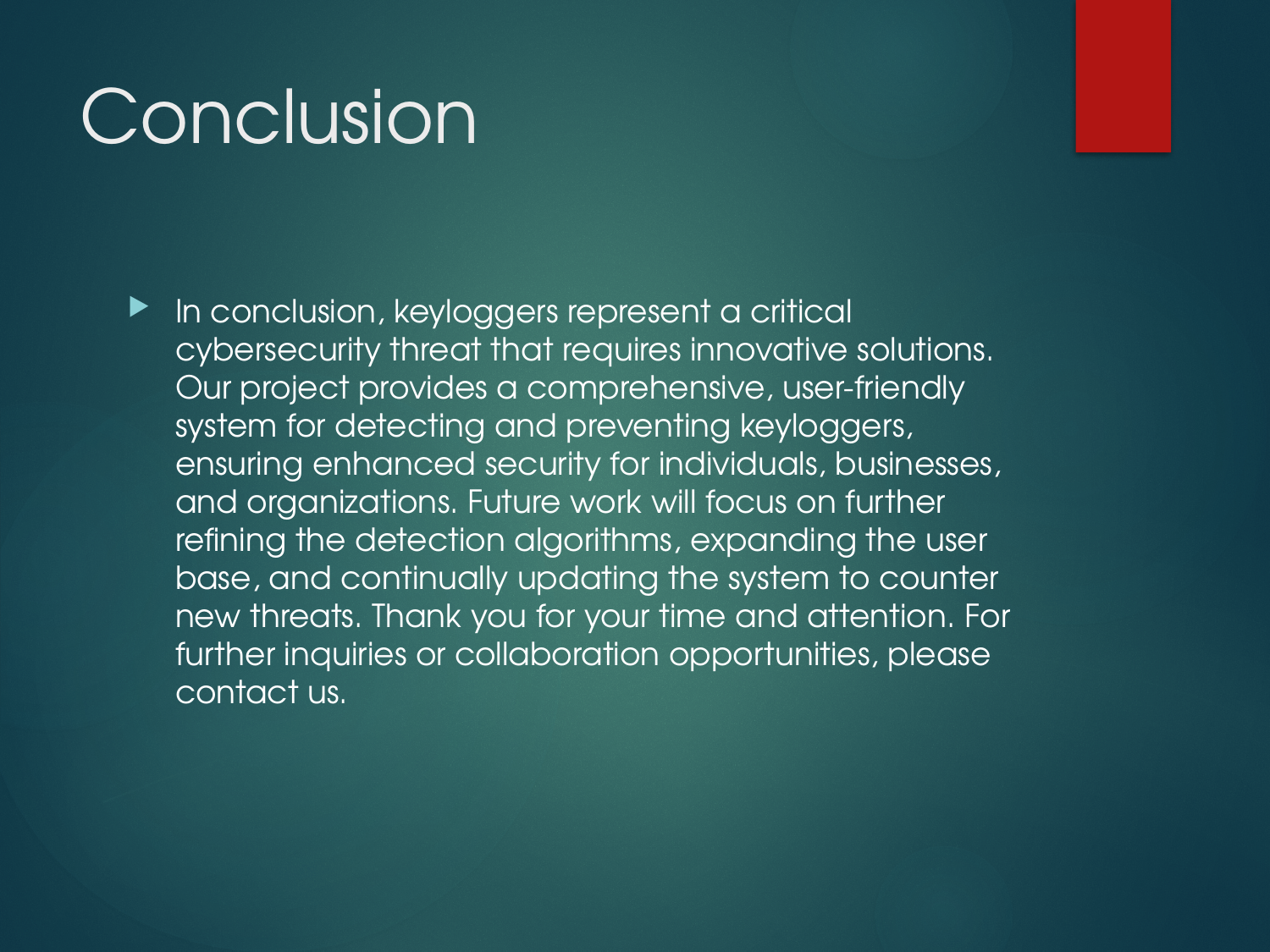

# Conclusion
In conclusion, keyloggers represent a critical cybersecurity threat that requires innovative solutions. Our project provides a comprehensive, user-friendly system for detecting and preventing keyloggers, ensuring enhanced security for individuals, businesses, and organizations. Future work will focus on further refining the detection algorithms, expanding the user base, and continually updating the system to counter new threats. Thank you for your time and attention. For further inquiries or collaboration opportunities, please contact us.